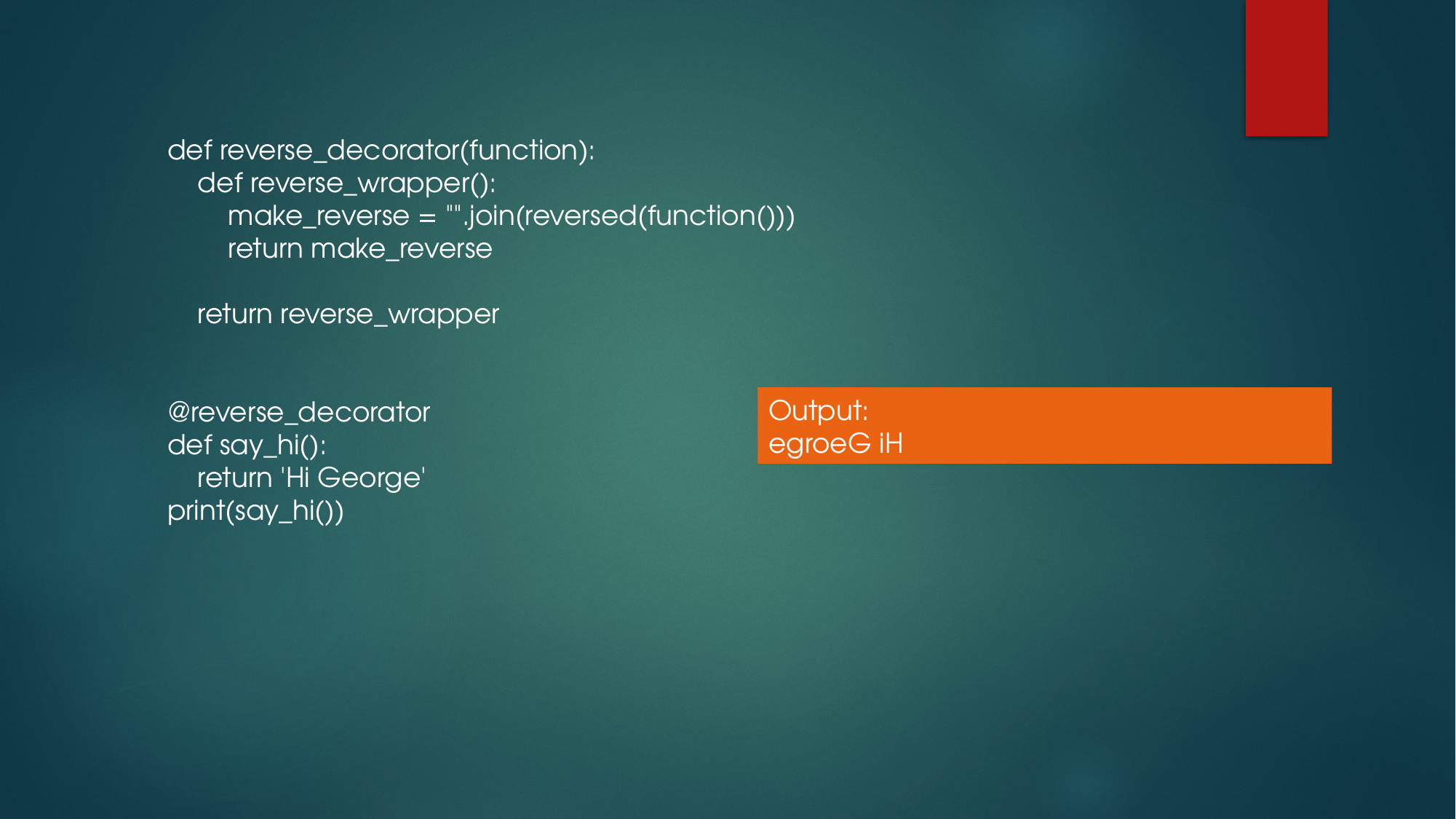

def reverse_decorator(function):
    def reverse_wrapper():
        make_reverse = "".join(reversed(function()))
        return make_reverse

    return reverse_wrapper

@reverse_decorator
def say_hi():
    return 'Hi George'
print(say_hi())
Output:
egroeG iH